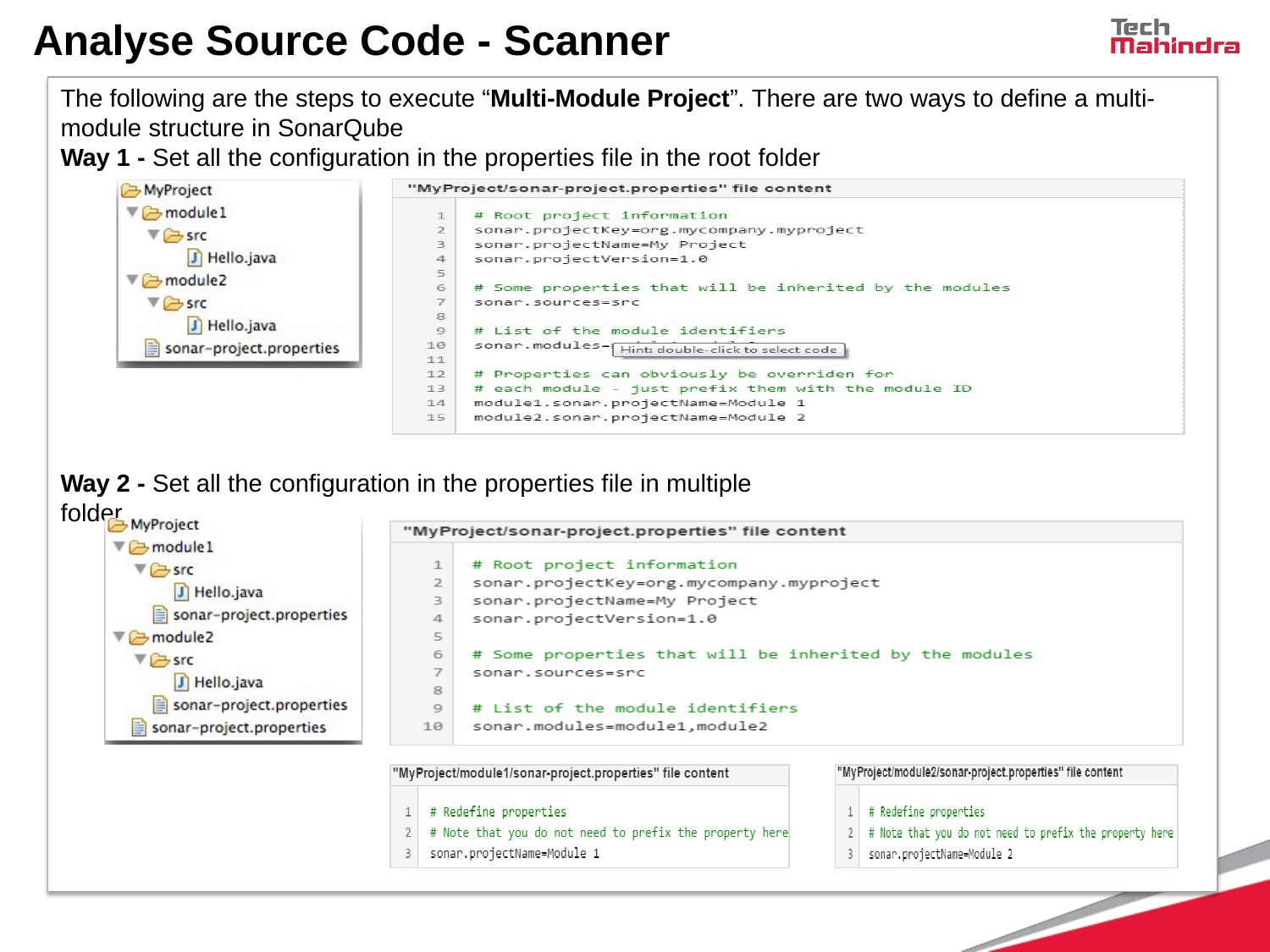

# Analyse Source Code - Scanner

The following are the steps to execute “Multi-Module Project”. There are two ways to define a multi-  module structure in SonarQube
Way 1 - Set all the configuration in the properties file in the root folder

Way 2 - Set all the configuration in the properties file in multiple folder